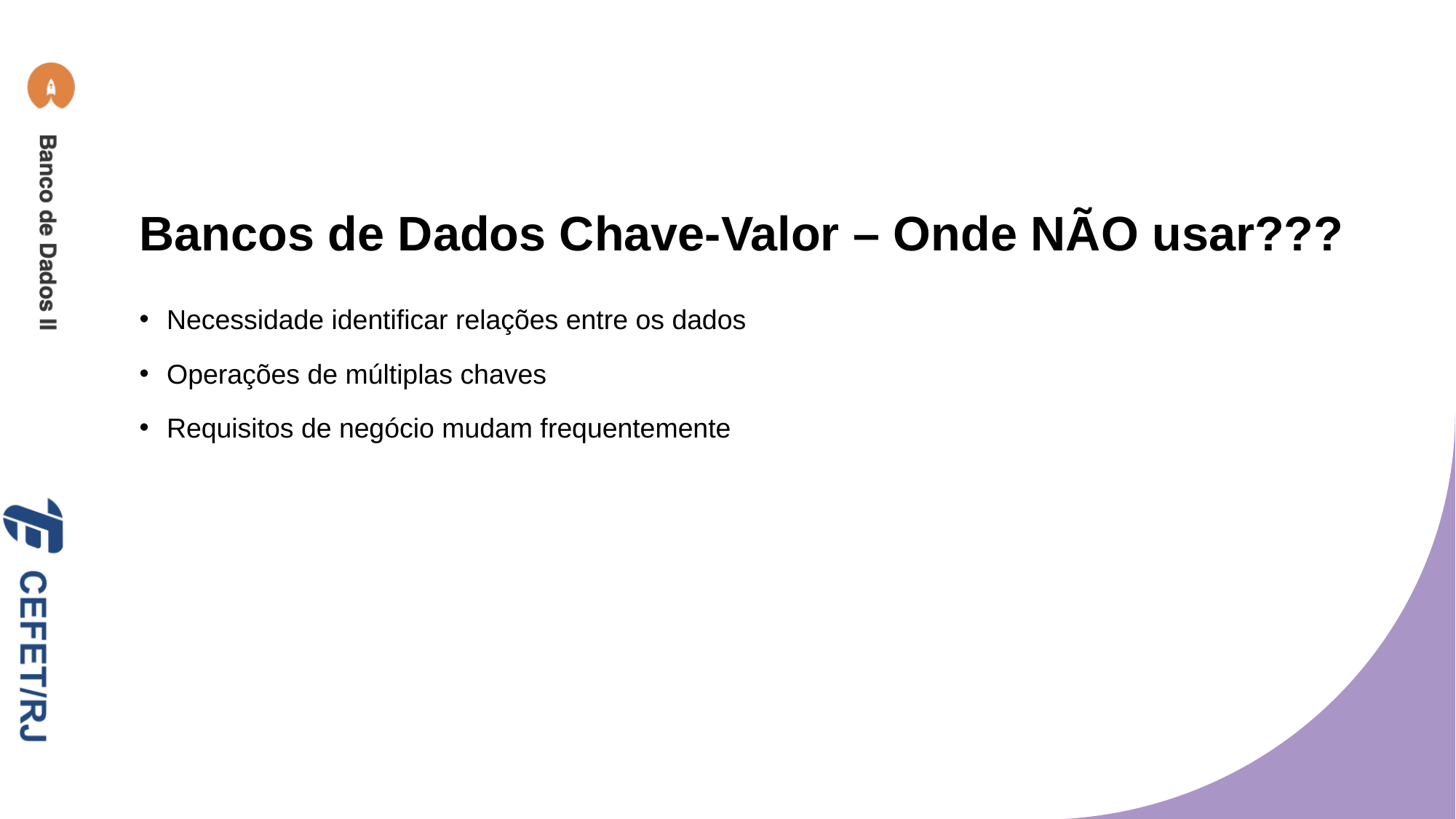

# Bancos de Dados Chave-Valor – Onde NÃO usar???
Necessidade identificar relações entre os dados
Operações de múltiplas chaves
Requisitos de negócio mudam frequentemente